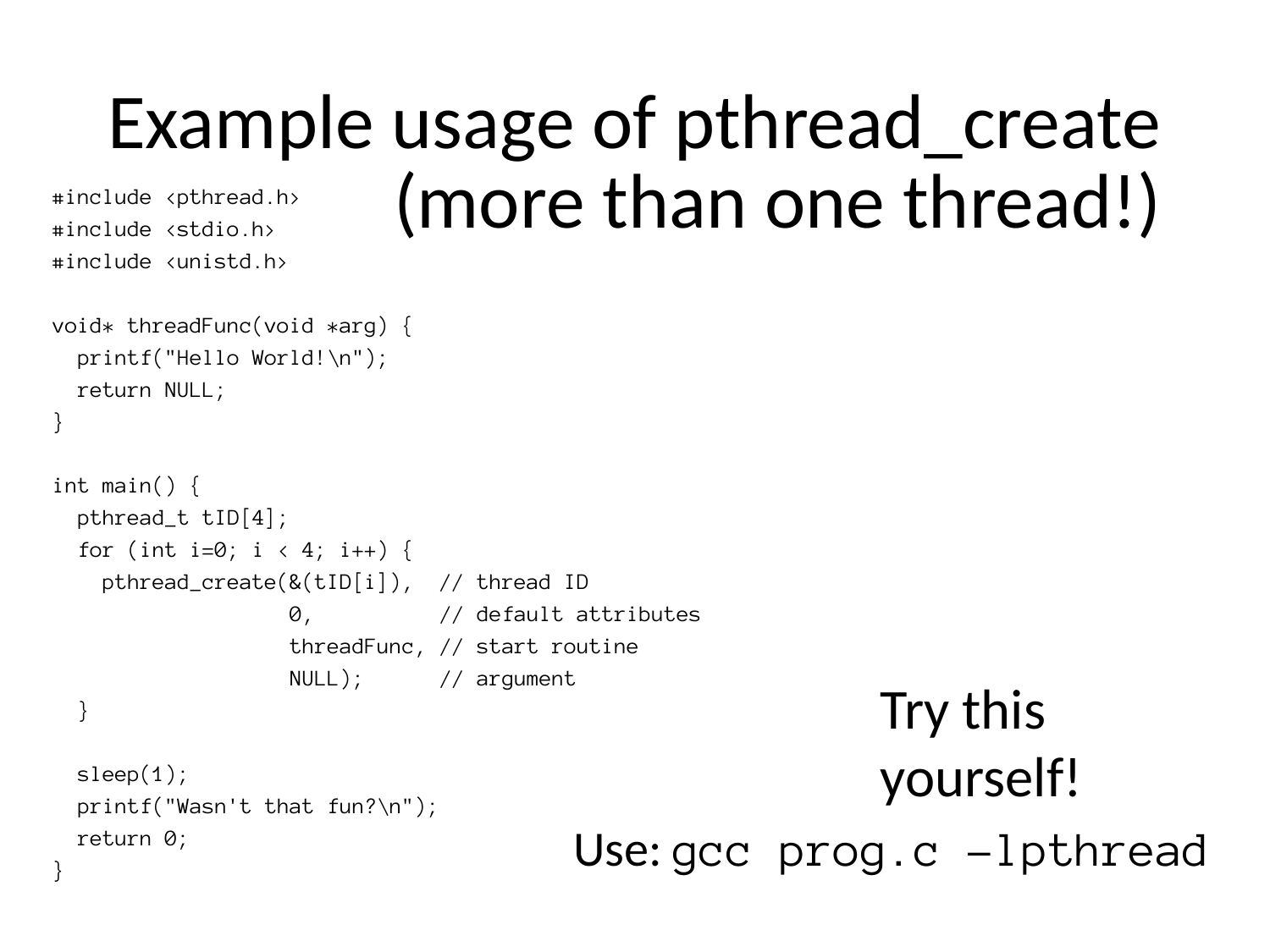

# Example usage of pthread_create
(more than one thread!)
#include <pthread.h>
#include <stdio.h>
#include <unistd.h>

void* threadFunc(void *arg) {
  printf("Hello World!\n");
  return NULL;
}

int main() {
  pthread_t tID[4];
  for (int i=0; i < 4; i++) {
    pthread_create(&(tID[i]),  // thread ID
                   0,          // default attributes
                   threadFunc, // start routine
                   NULL);      // argument
  }

  sleep(1);
  printf("Wasn't that fun?\n");
  return 0;
}

Try this yourself!
Use: gcc prog.c -lpthread